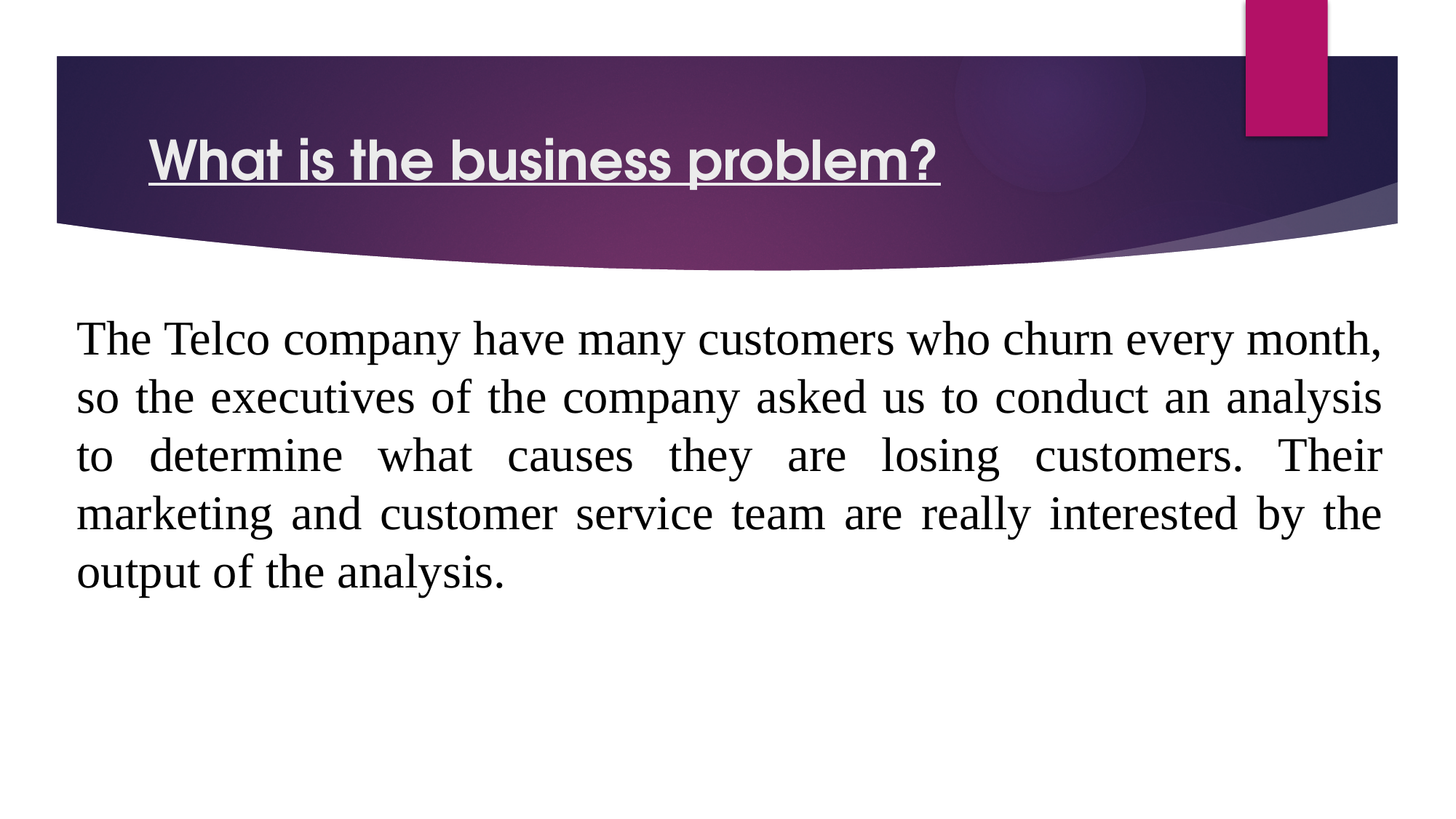

# What is the business problem?

The Telco company have many customers who churn every month, so the executives of the company asked us to conduct an analysis to determine what causes they are losing customers. Their marketing and customer service team are really interested by the output of the analysis.